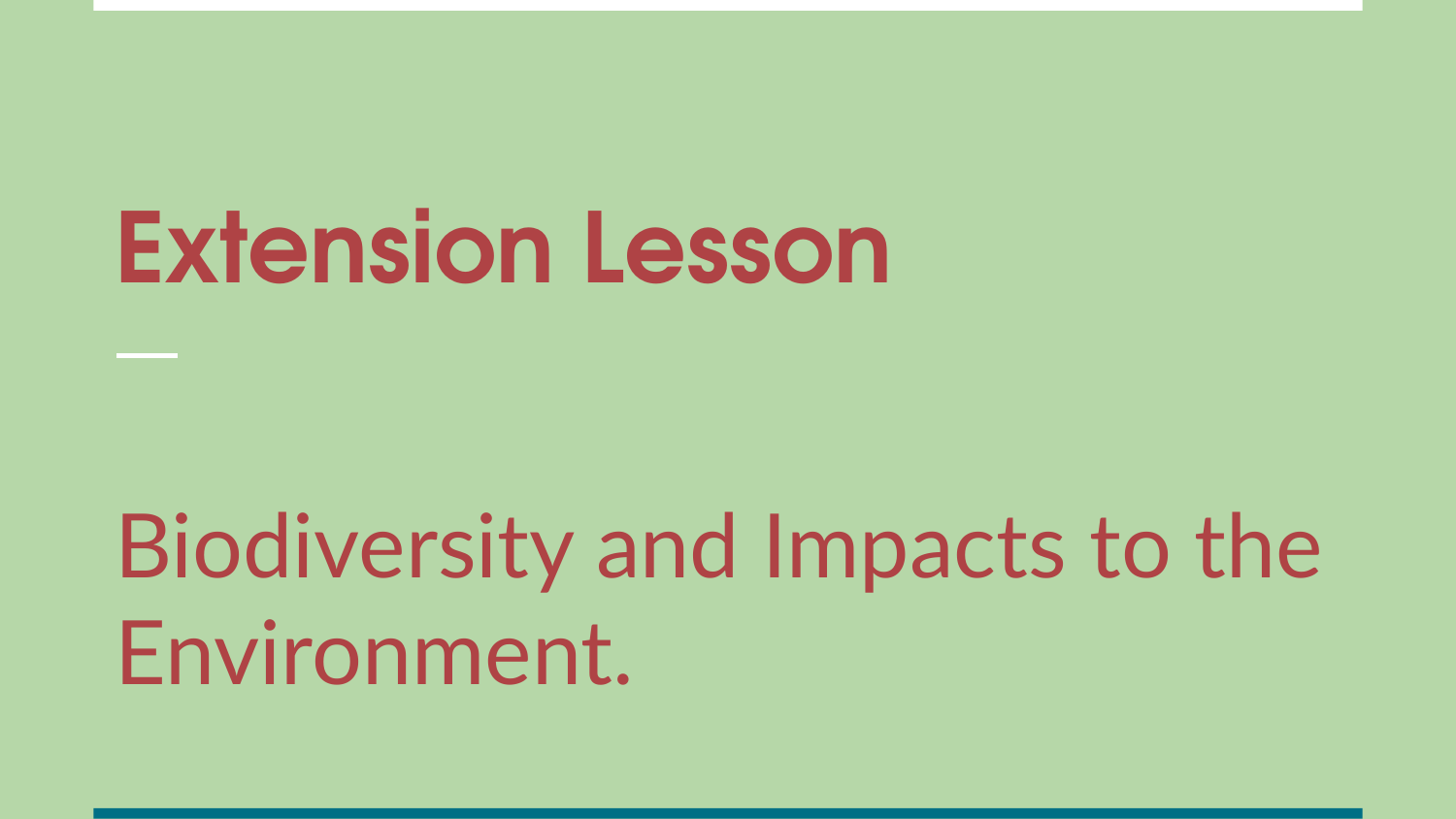

# Extension Lesson
Biodiversity and Impacts to the Environment.